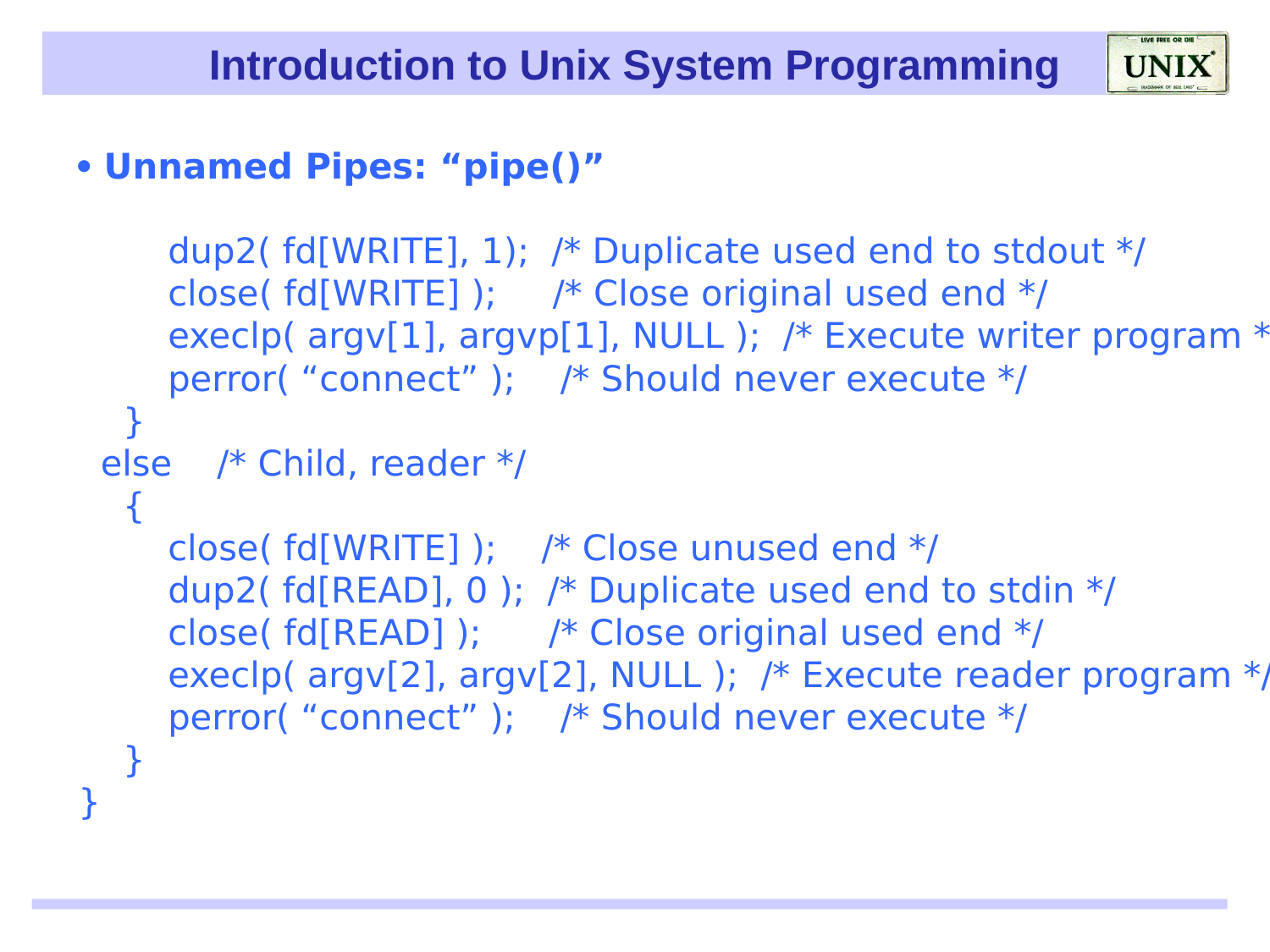

• Unnamed Pipes: “pipe()”

        dup2( fd[WRITE], 1);  /* Duplicate used end to stdout */
        close( fd[WRITE] );     /* Close original used end */
        execlp( argv[1], argvp[1], NULL );  /* Execute writer program */
        perror( “connect” );    /* Should never execute */
    }
  else    /* Child, reader */
    {
        close( fd[WRITE] );    /* Close unused end */
        dup2( fd[READ], 0 );  /* Duplicate used end to stdin */
        close( fd[READ] );      /* Close original used end */
        execlp( argv[2], argv[2], NULL );  /* Execute reader program */
        perror( “connect” );    /* Should never execute */
    }
}